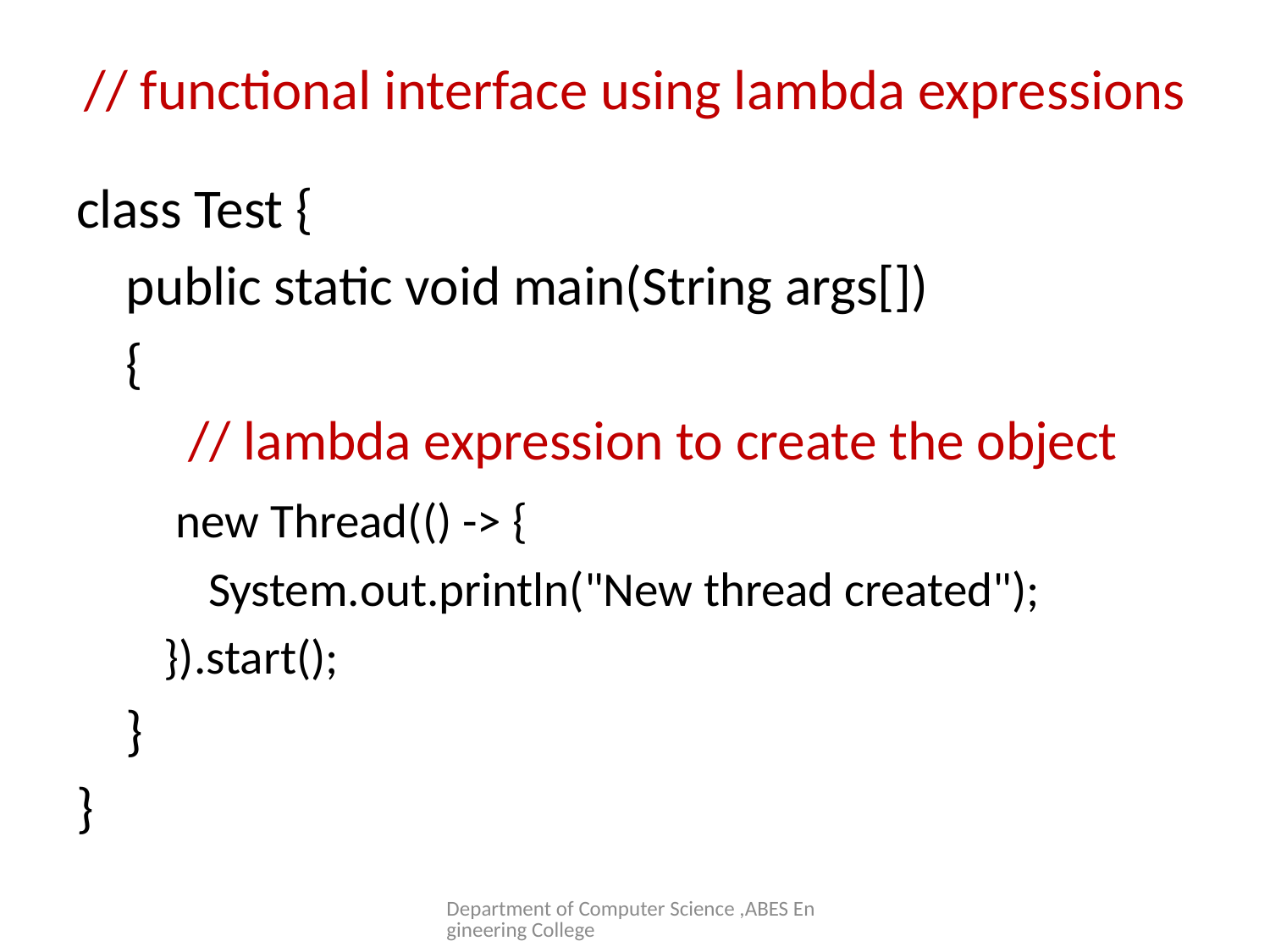

# // functional interface using lambda expressions
class Test {
    public static void main(String args[])
    {
         // lambda expression to create the object
        new Thread(() -> {
            System.out.println("New thread created");
        }).start();
    }
}
Department of Computer Science ,ABES Engineering College